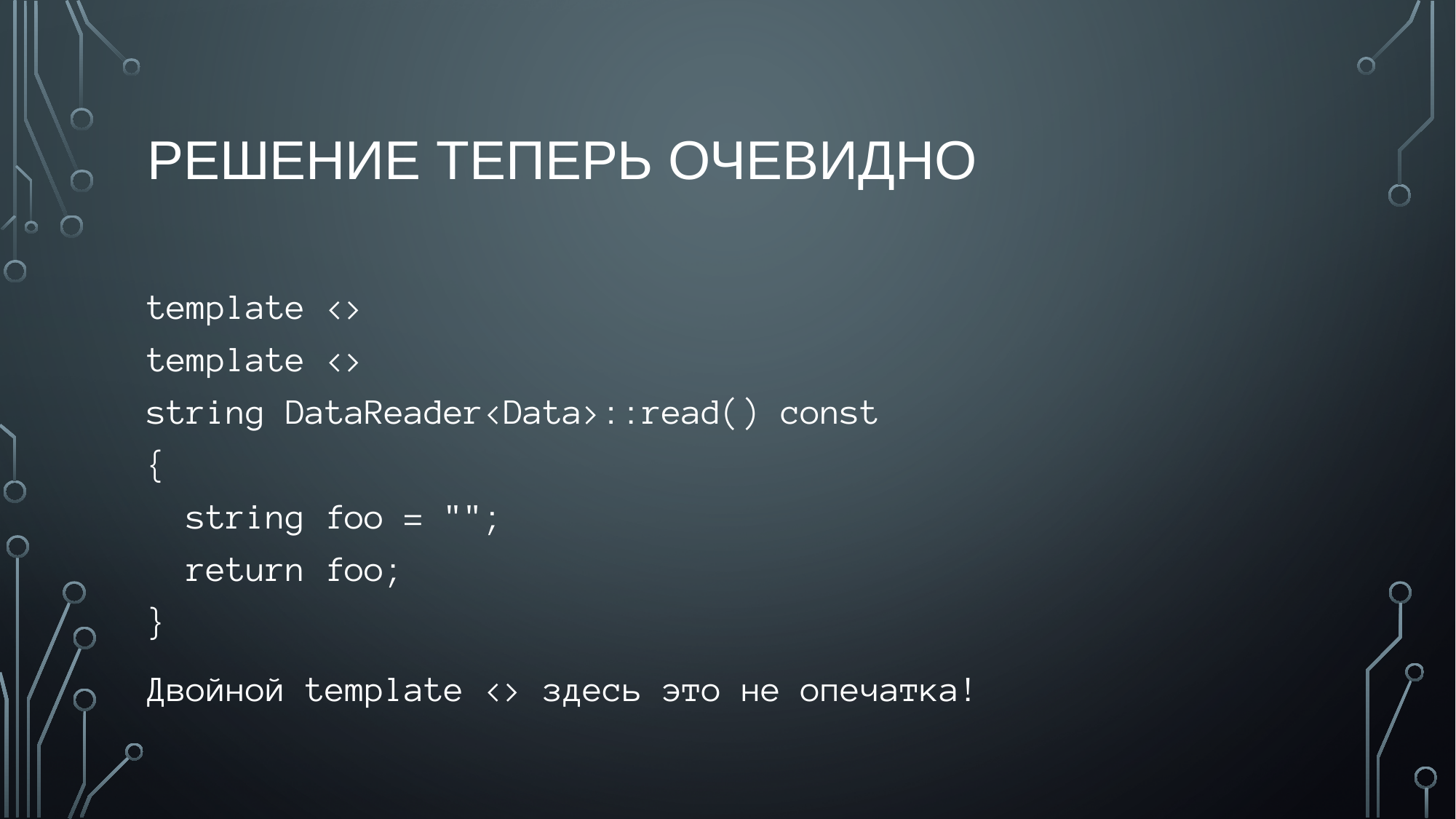

# Решение теперь очевидно
template <>
template <>
string DataReader<Data>::read() const
{
  string foo = "";
  return foo;
}
Двойной template <> здесь это не опечатка!